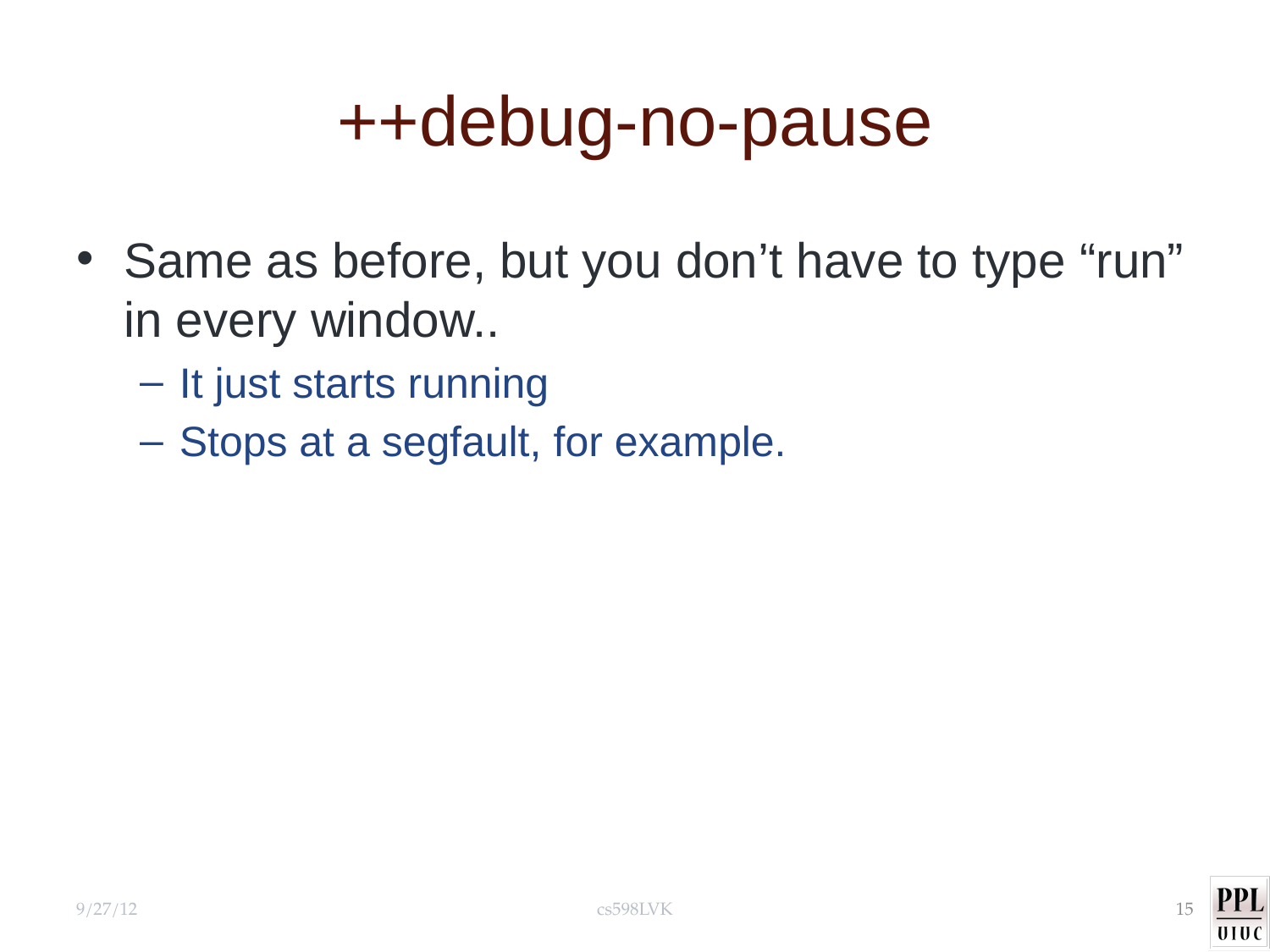

# ++debug-no-pause
Same as before, but you don’t have to type “run” in every window..
It just starts running
Stops at a segfault, for example.

9/27/12
cs598LVK
15